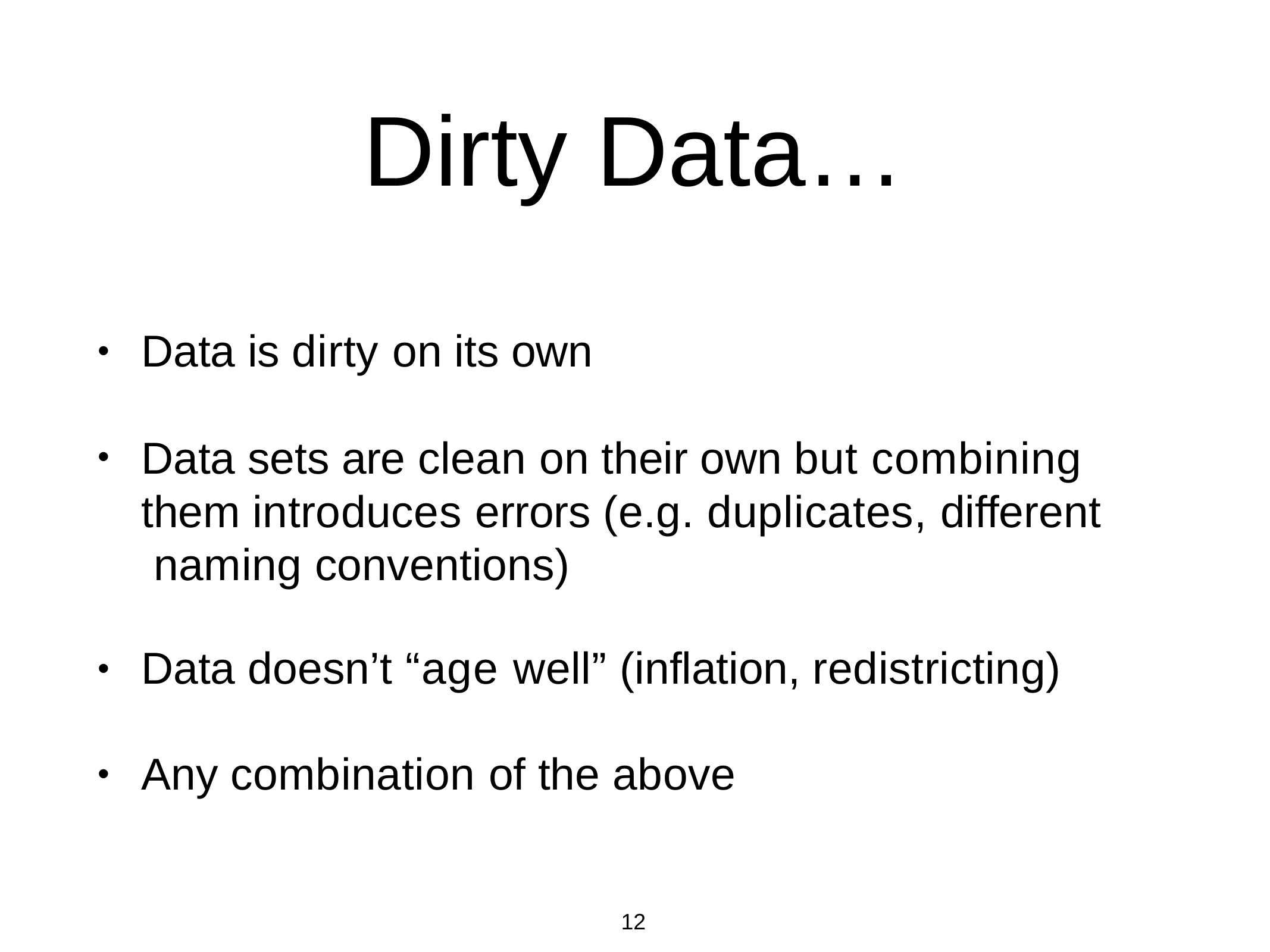

# Dirty Data…
Data is dirty on its own
•
Data sets are clean on their own but combining  them introduces errors (e.g. duplicates, different  naming conventions)
•
Data doesn’t “age well” (inflation, redistricting)
•
Any combination of the above
•
12